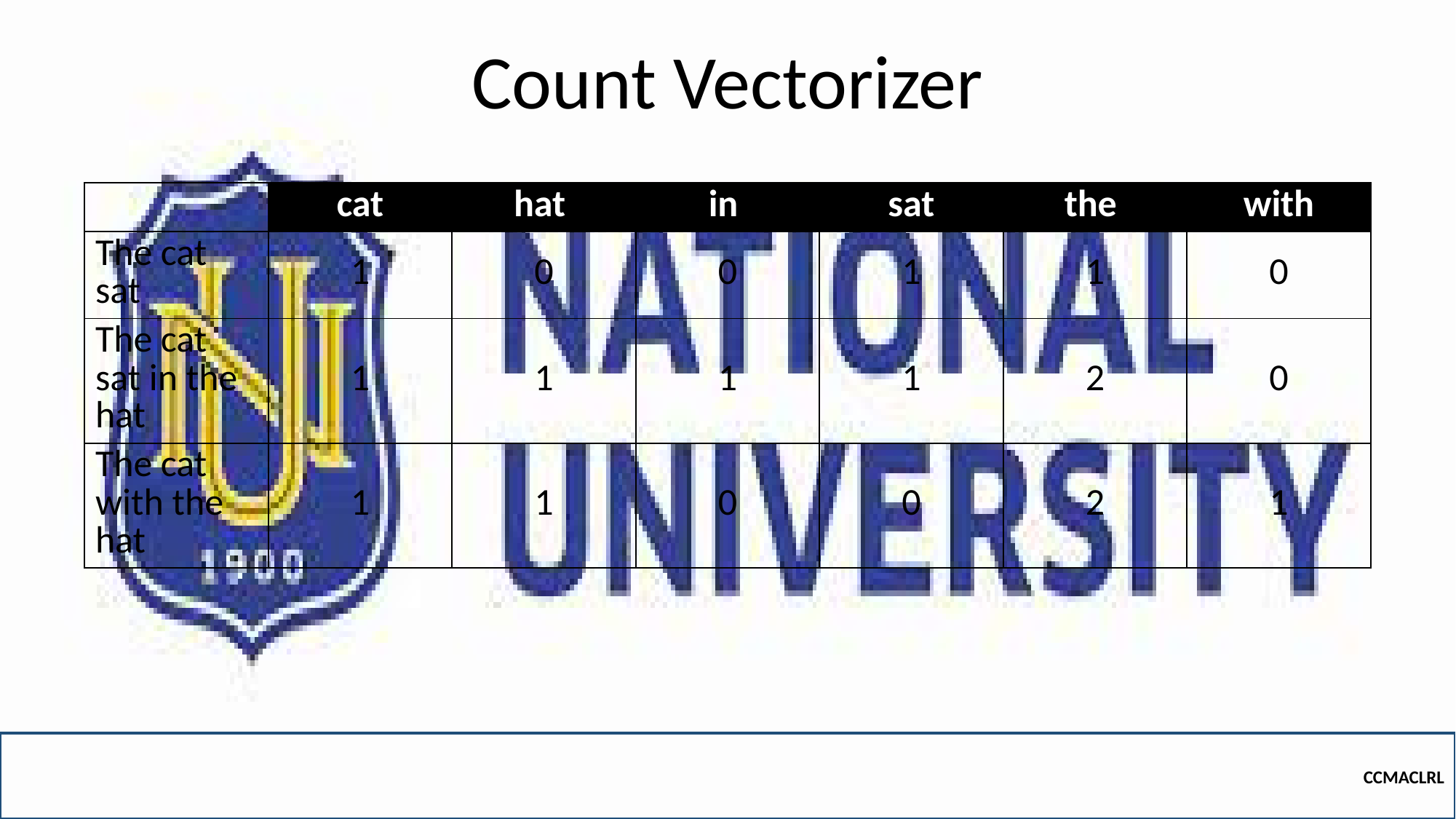

# Count Vectorizer
|  | cat | hat | in | sat | the | with |
| --- | --- | --- | --- | --- | --- | --- |
| The cat sat | 1 | 0 | 0 | 1 | 1 | 0 |
| The cat sat in the hat | 1 | 1 | 1 | 1 | 2 | 0 |
| The cat with the hat | 1 | 1 | 0 | 0 | 2 | 1 |
CCMACLRL